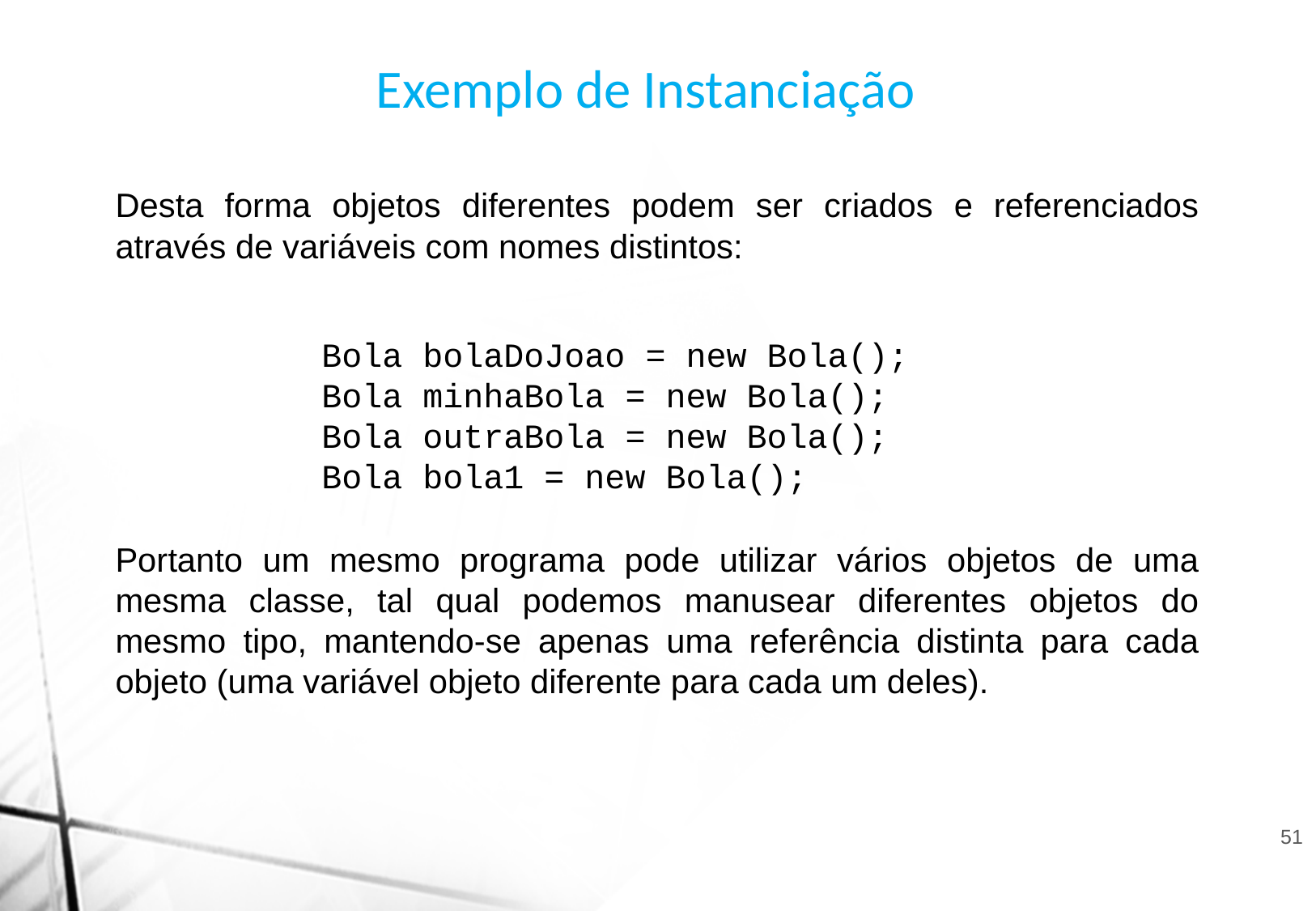

Exemplo de Instanciação
Desta forma objetos diferentes podem ser criados e referenciados através de variáveis com nomes distintos:

Bola bolaDoJoao = new Bola();
Bola minhaBola = new Bola();
Bola outraBola = new Bola();
Bola bola1 = new Bola();
Portanto um mesmo programa pode utilizar vários objetos de uma mesma classe, tal qual podemos manusear diferentes objetos do mesmo tipo, mantendo-se apenas uma referência distinta para cada objeto (uma variável objeto diferente para cada um deles).
51